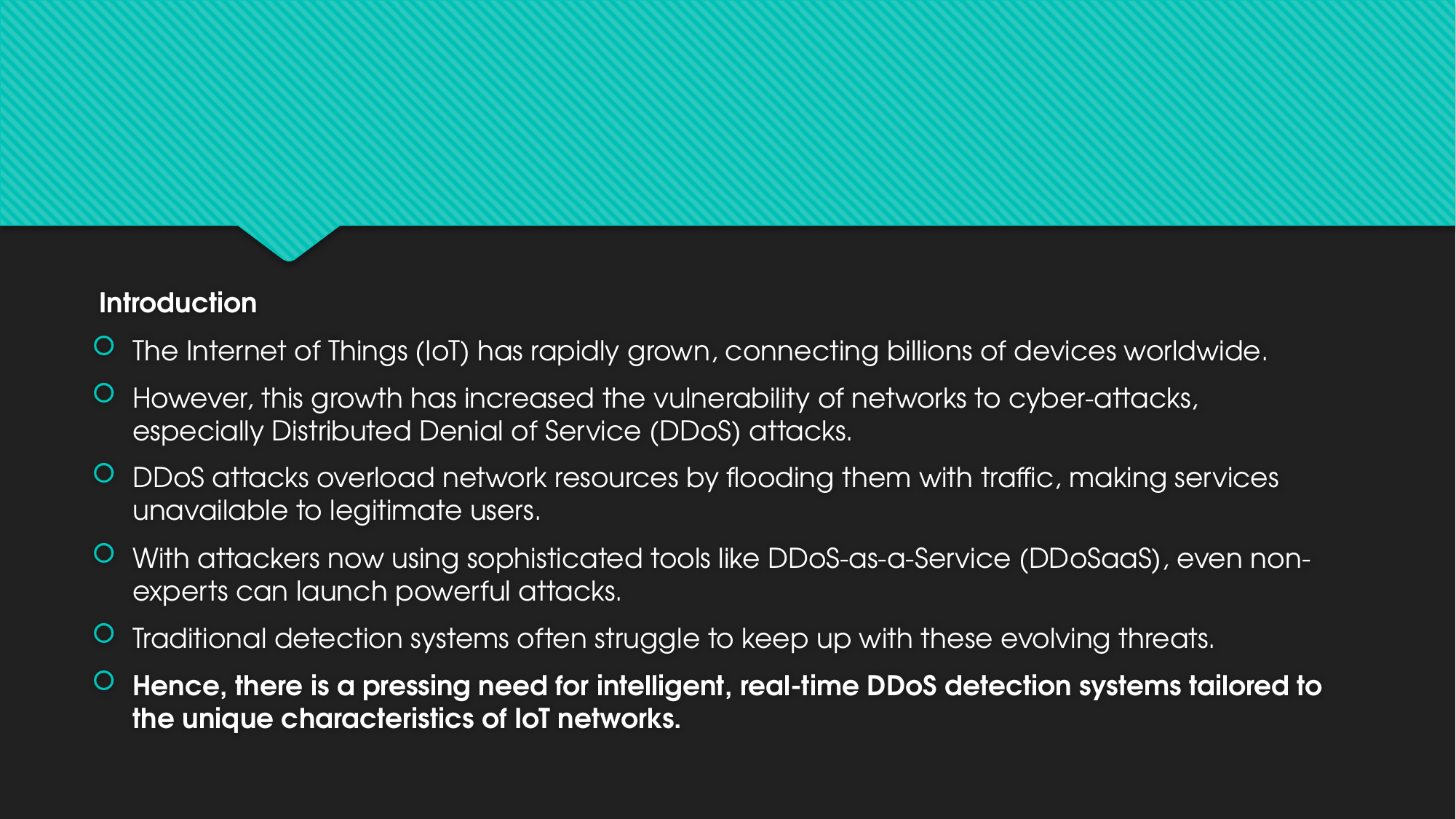

# Introduction
The Internet of Things (IoT) has rapidly grown, connecting billions of devices worldwide.
However, this growth has increased the vulnerability of networks to cyber-attacks, especially Distributed Denial of Service (DDoS) attacks.
DDoS attacks overload network resources by flooding them with traffic, making services unavailable to legitimate users.
With attackers now using sophisticated tools like DDoS-as-a-Service (DDoSaaS), even non-experts can launch powerful attacks.
Traditional detection systems often struggle to keep up with these evolving threats.
Hence, there is a pressing need for intelligent, real-time DDoS detection systems tailored to the unique characteristics of IoT networks.